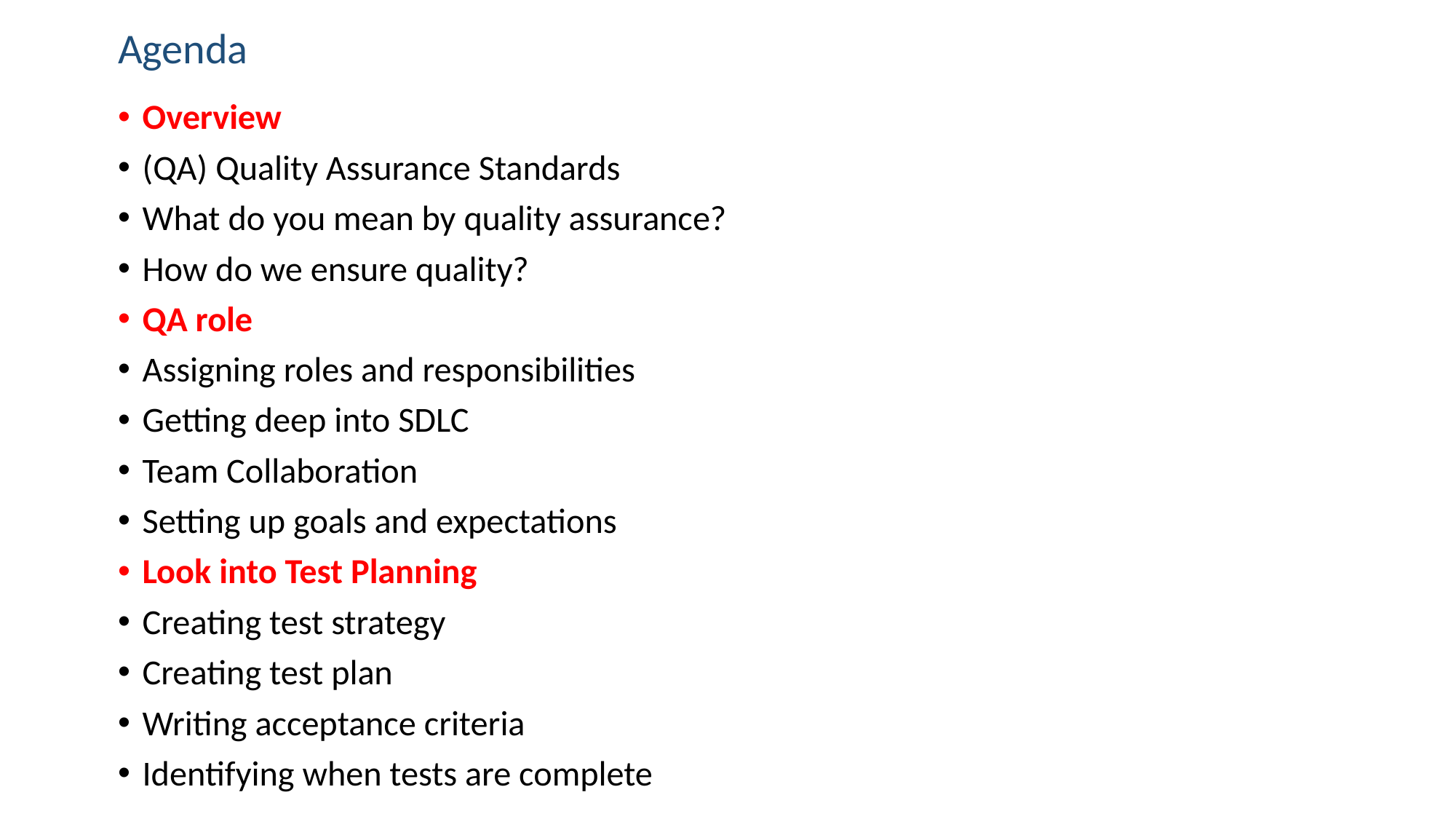

# Agenda
Overview
(QA) Quality Assurance Standards
What do you mean by quality assurance?
How do we ensure quality?
QA role
Assigning roles and responsibilities
Getting deep into SDLC
Team Collaboration
Setting up goals and expectations
Look into Test Planning
Creating test strategy
Creating test plan
Writing acceptance criteria
Identifying when tests are complete